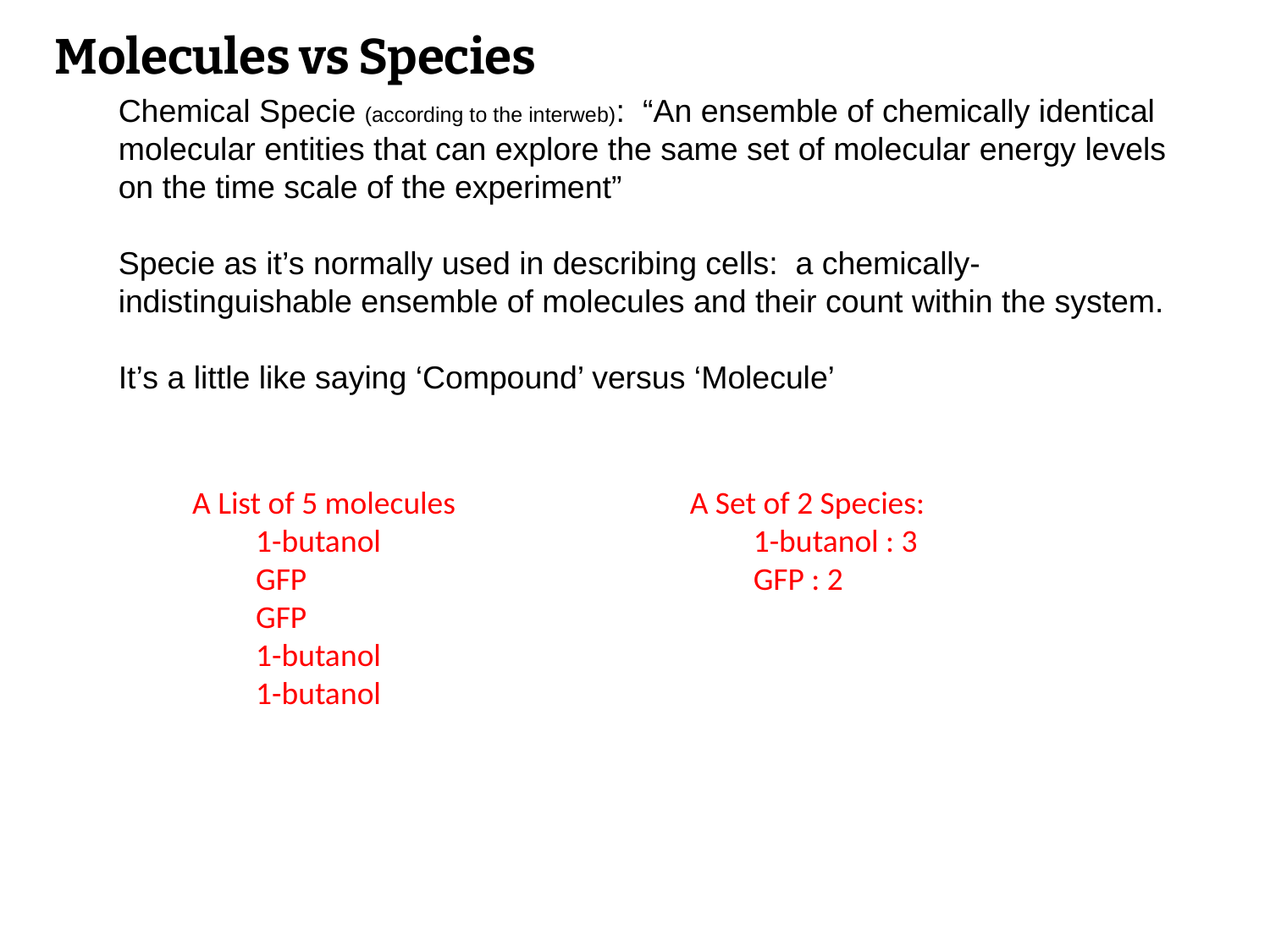

Molecules vs Species
Chemical Specie (according to the interweb):  “An ensemble of chemically identical molecular entities that can explore the same set of molecular energy levels on the time scale of the experiment”

Specie as it’s normally used in describing cells:  a chemically-indistinguishable ensemble of molecules and their count within the system.

It’s a little like saying ‘Compound’ versus ‘Molecule’
A List of 5 molecules
1-butanol
GFP
GFP
1-butanol
1-butanol
A Set of 2 Species:
1-butanol : 3
GFP : 2